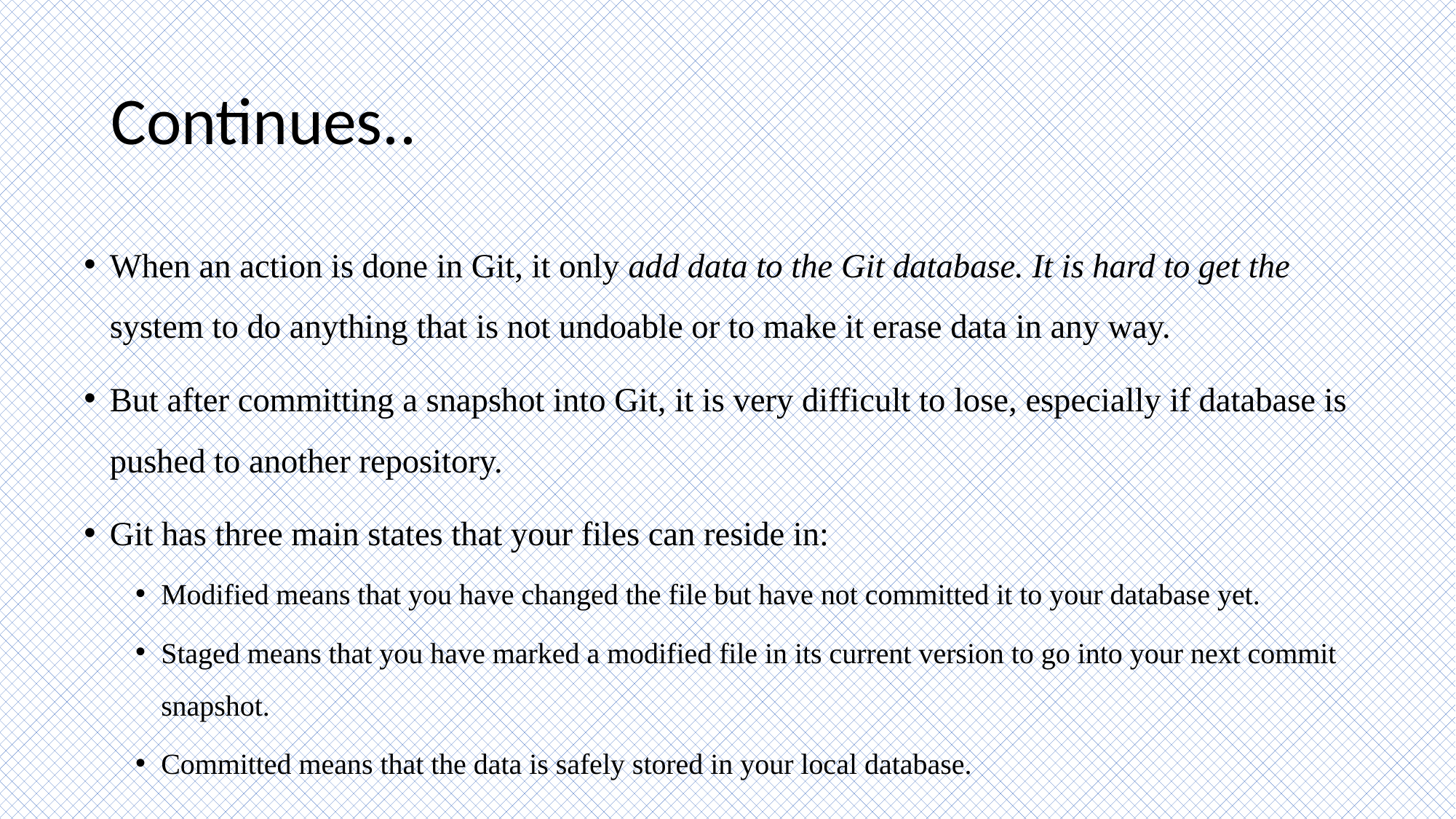

# Continues..
When an action is done in Git, it only add data to the Git database. It is hard to get the system to do anything that is not undoable or to make it erase data in any way.
But after committing a snapshot into Git, it is very difficult to lose, especially if database is pushed to another repository.
Git has three main states that your files can reside in:
Modified means that you have changed the file but have not committed it to your database yet.
Staged means that you have marked a modified file in its current version to go into your next commit snapshot.
Committed means that the data is safely stored in your local database.